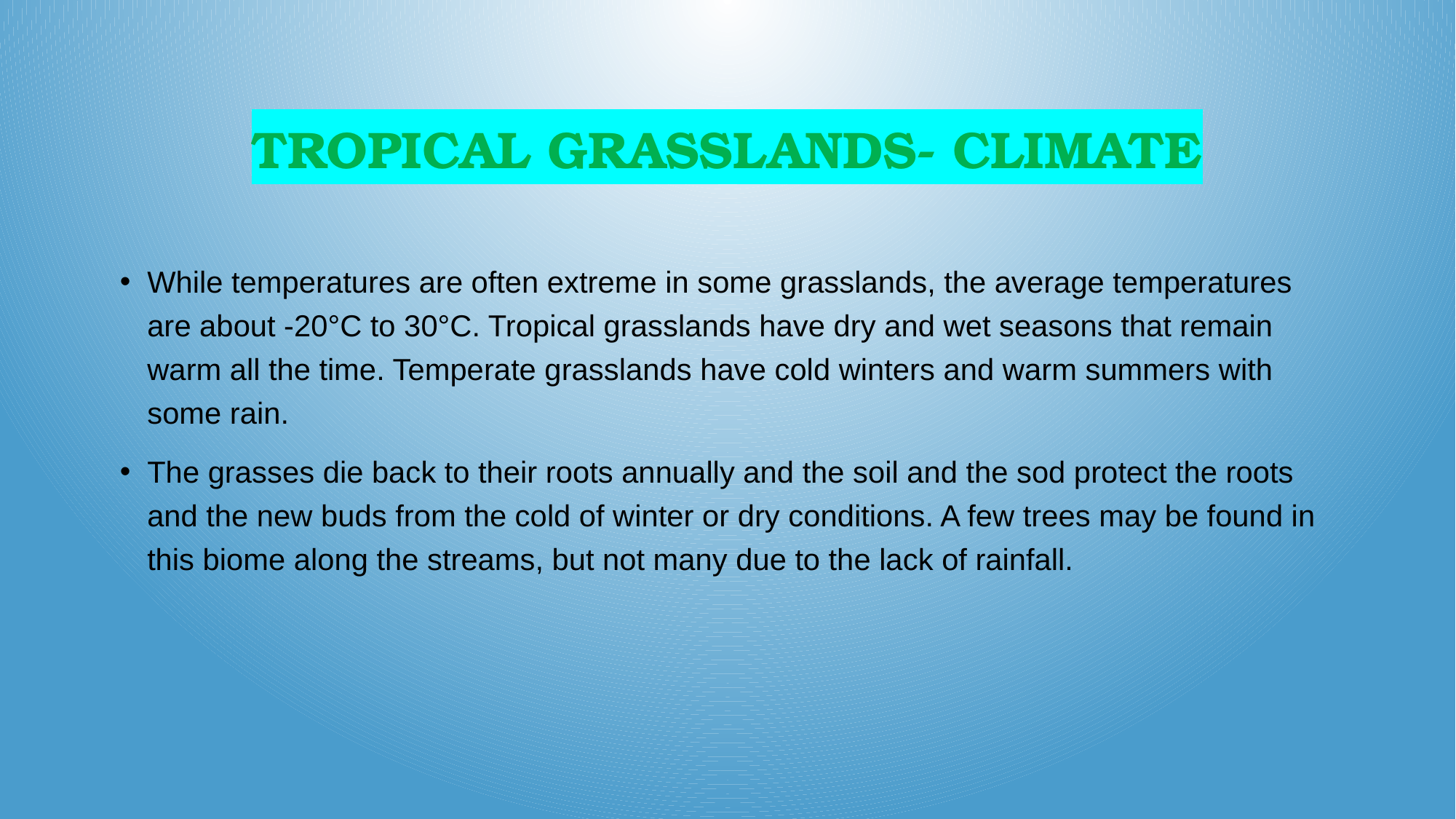

# Tropical Grasslands- Climate
While temperatures are often extreme in some grasslands, the average temperatures are about -20°C to 30°C. Tropical grasslands have dry and wet seasons that remain warm all the time. Temperate grasslands have cold winters and warm summers with some rain.
The grasses die back to their roots annually and the soil and the sod protect the roots and the new buds from the cold of winter or dry conditions. A few trees may be found in this biome along the streams, but not many due to the lack of rainfall.